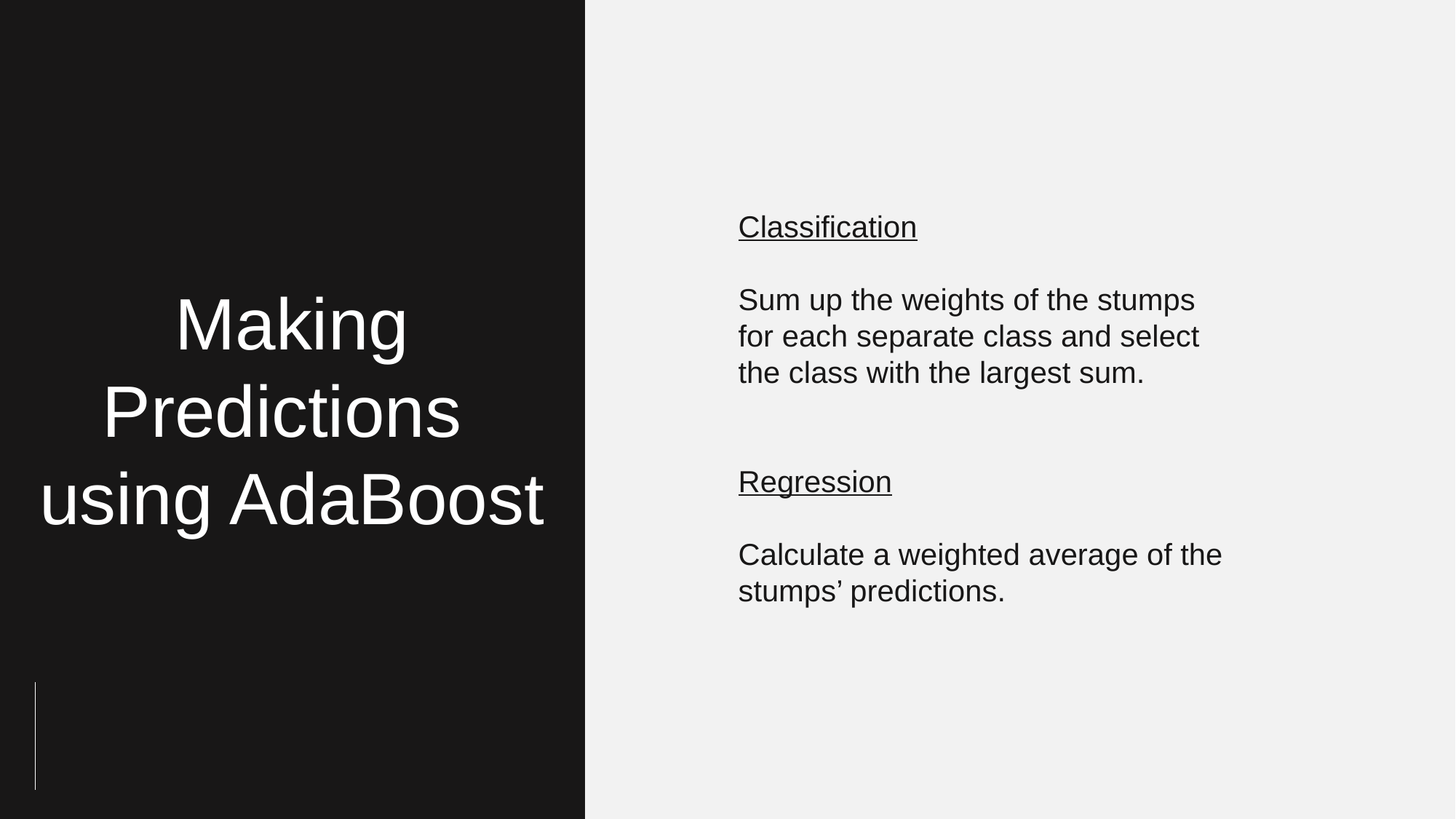

Classification

Sum up the weights of the stumps for each separate class and select the class with the largest sum.

Regression

Calculate a weighted average of the stumps’ predictions.
Making Predictions
using AdaBoost